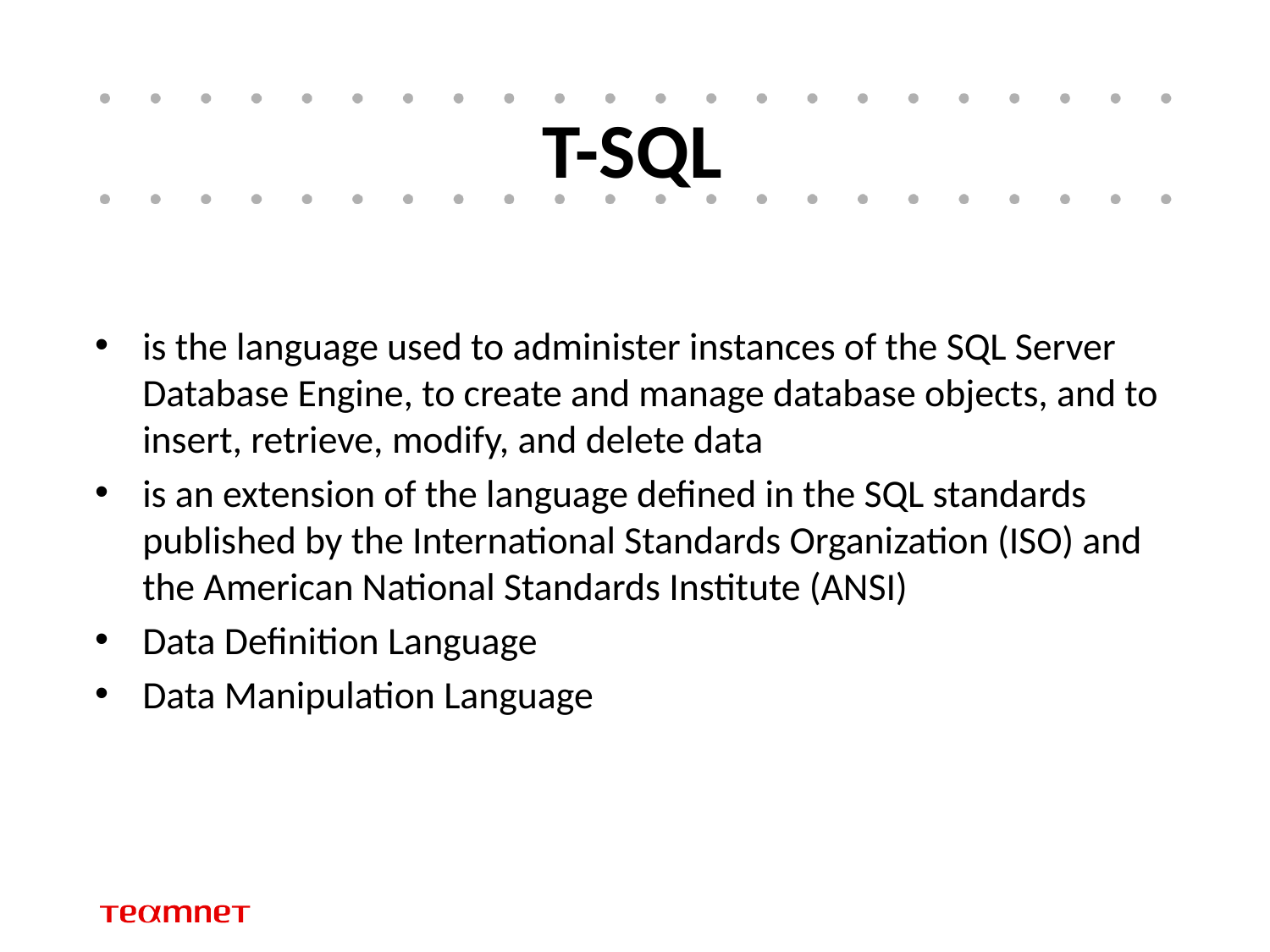

# T-SQL
is the language used to administer instances of the SQL Server Database Engine, to create and manage database objects, and to insert, retrieve, modify, and delete data
is an extension of the language defined in the SQL standards published by the International Standards Organization (ISO) and the American National Standards Institute (ANSI)
Data Definition Language
Data Manipulation Language